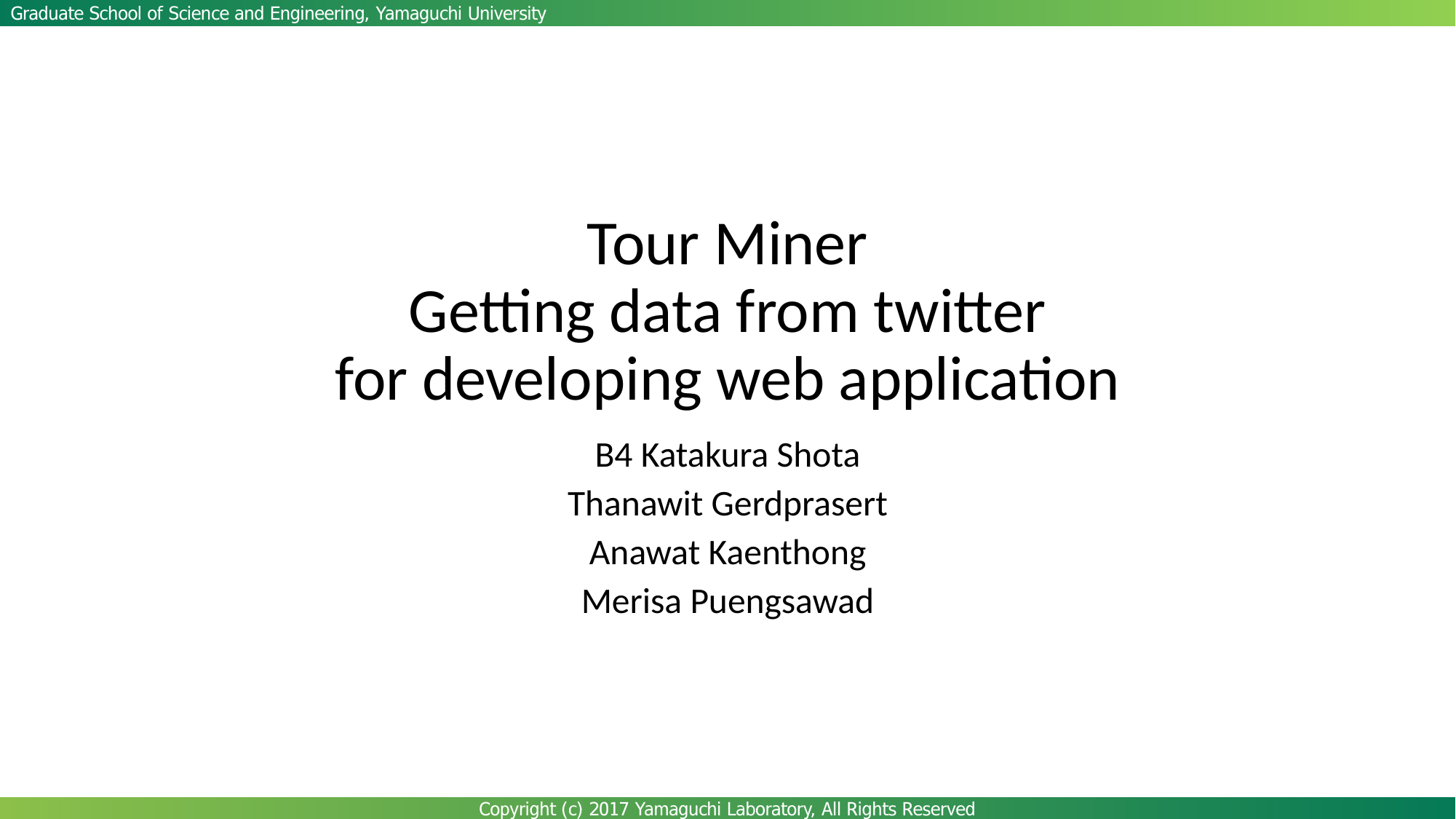

Graduate School of Science and Engineering, Yamaguchi University
# Tour Miner Getting data from twitter for developing web application
B4 Katakura Shota
Thanawit Gerdprasert
Anawat Kaenthong
Merisa Puengsawad

Copyright (c) 2017 Yamaguchi Laboratory, All Rights Reserved